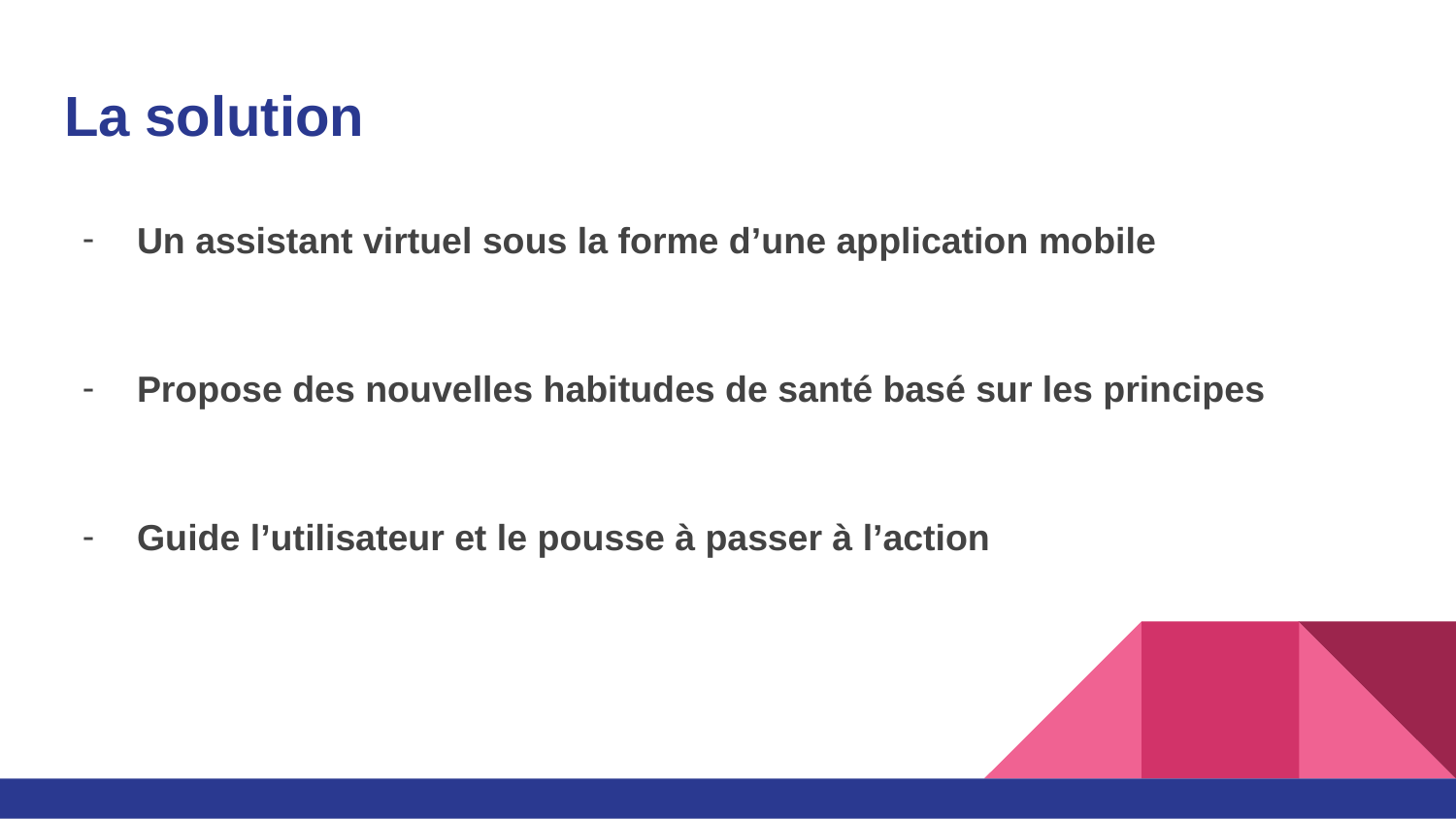

# La solution
Un assistant virtuel sous la forme d’une application mobile

Propose des nouvelles habitudes de santé basé sur les principes

Guide l’utilisateur et le pousse à passer à l’action